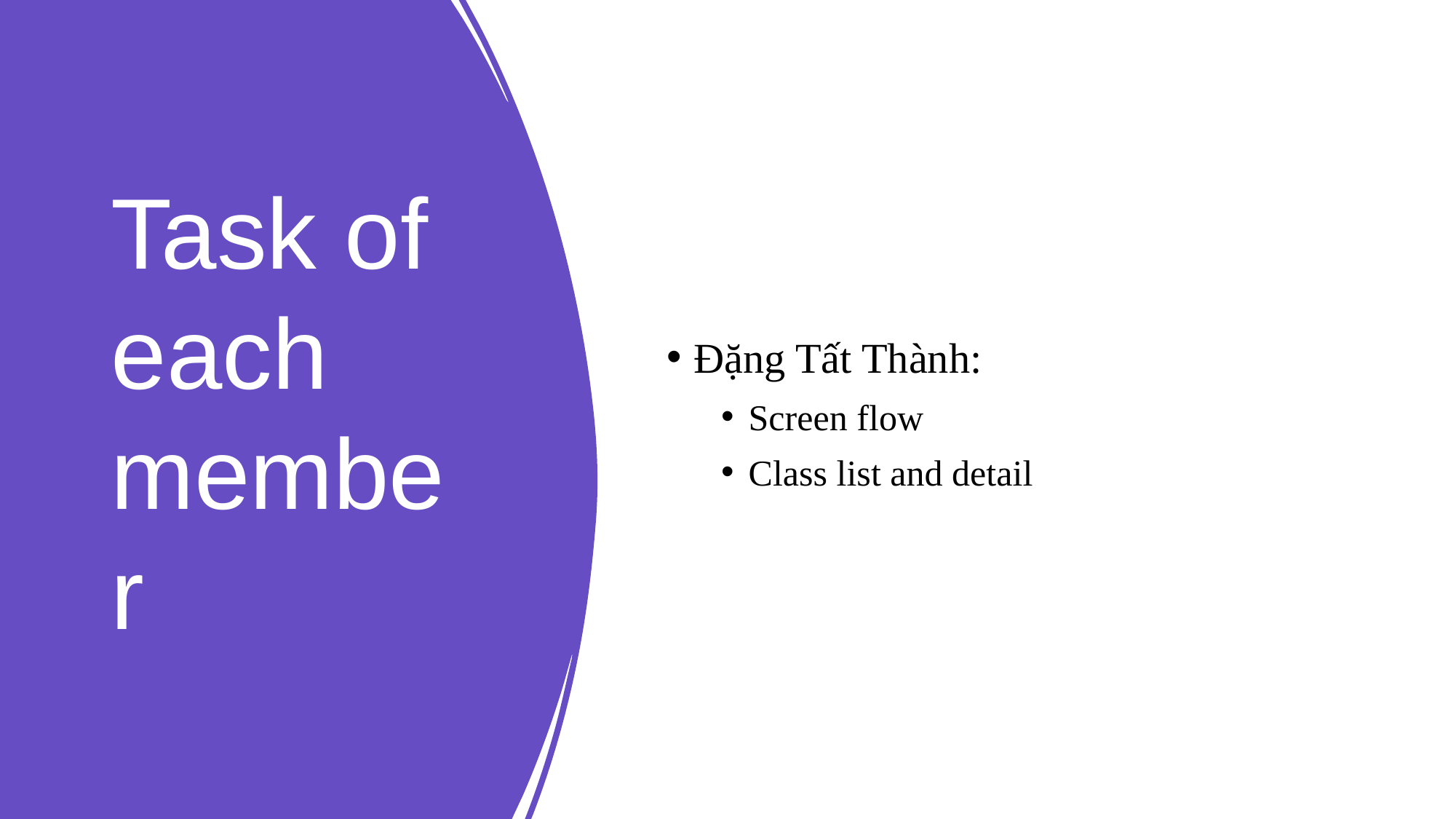

# Task of each member
Đặng Tất Thành:
Screen flow
Class list and detail